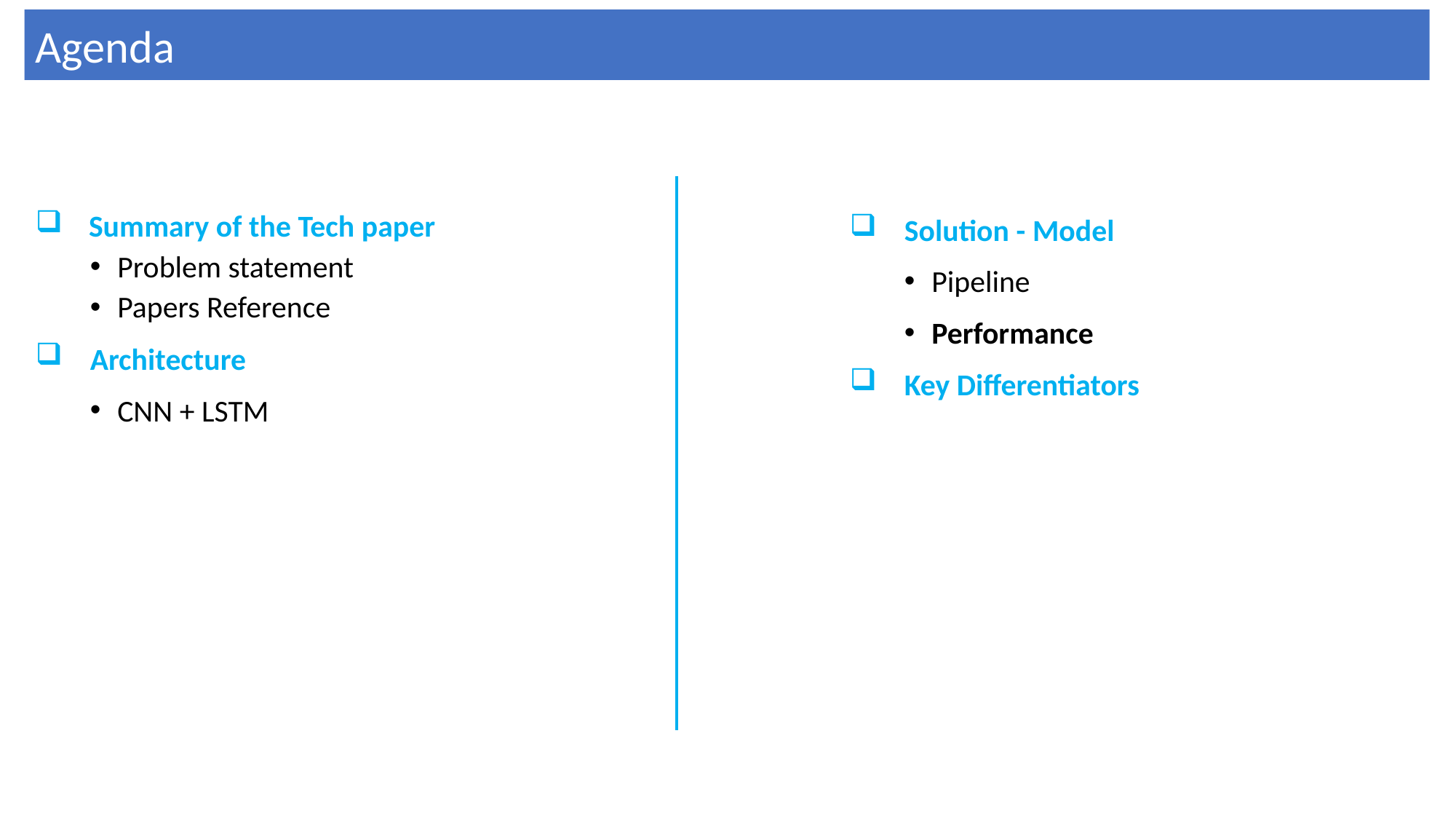

Agenda

Summary of the Tech paper
Problem statement
Papers Reference
Architecture
CNN + LSTM
Solution - Model
Pipeline
Performance
Key Differentiators